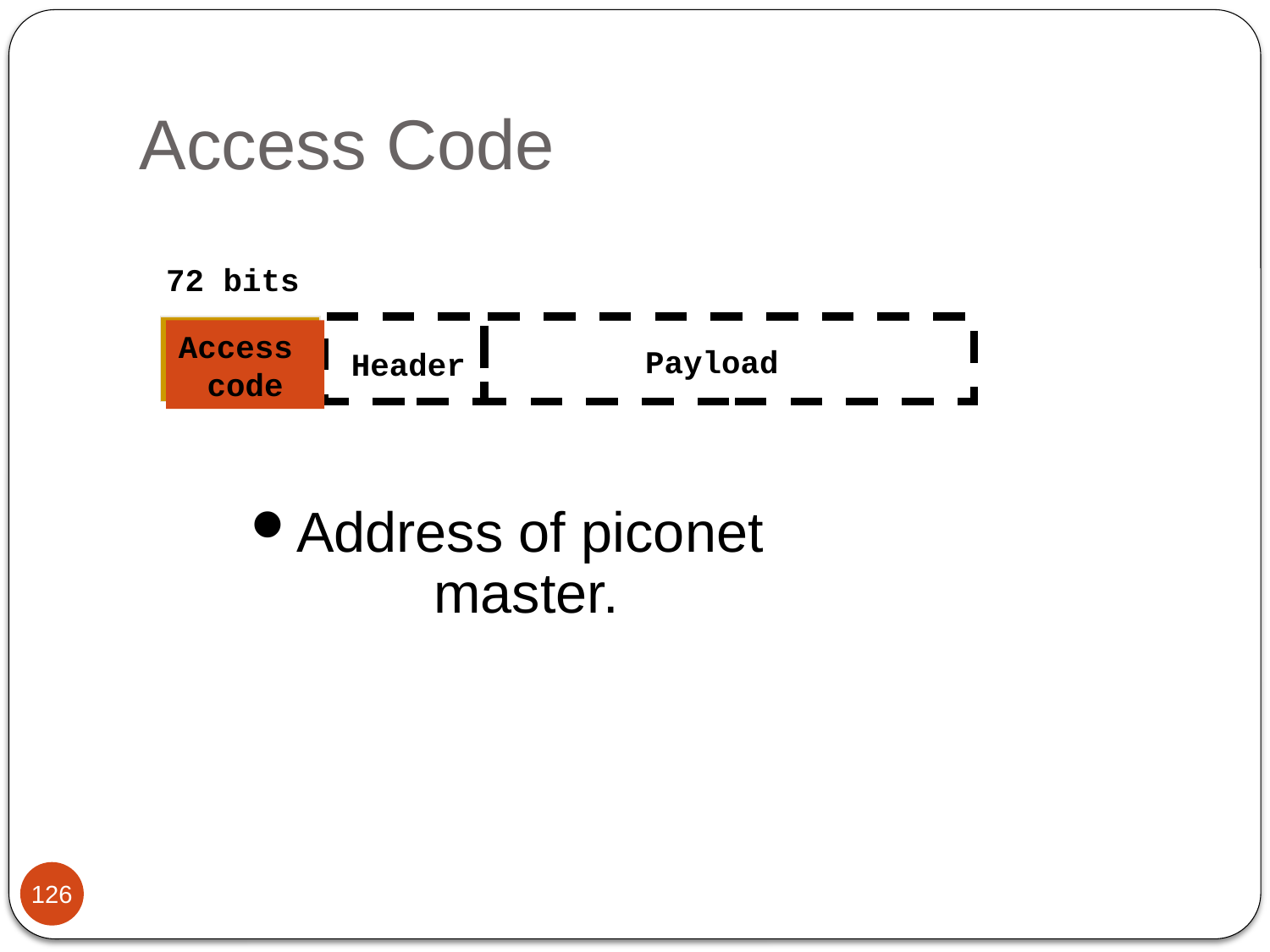

# Access Code
72 bits

Access
code
Payload
Header
Address of piconet master.

126